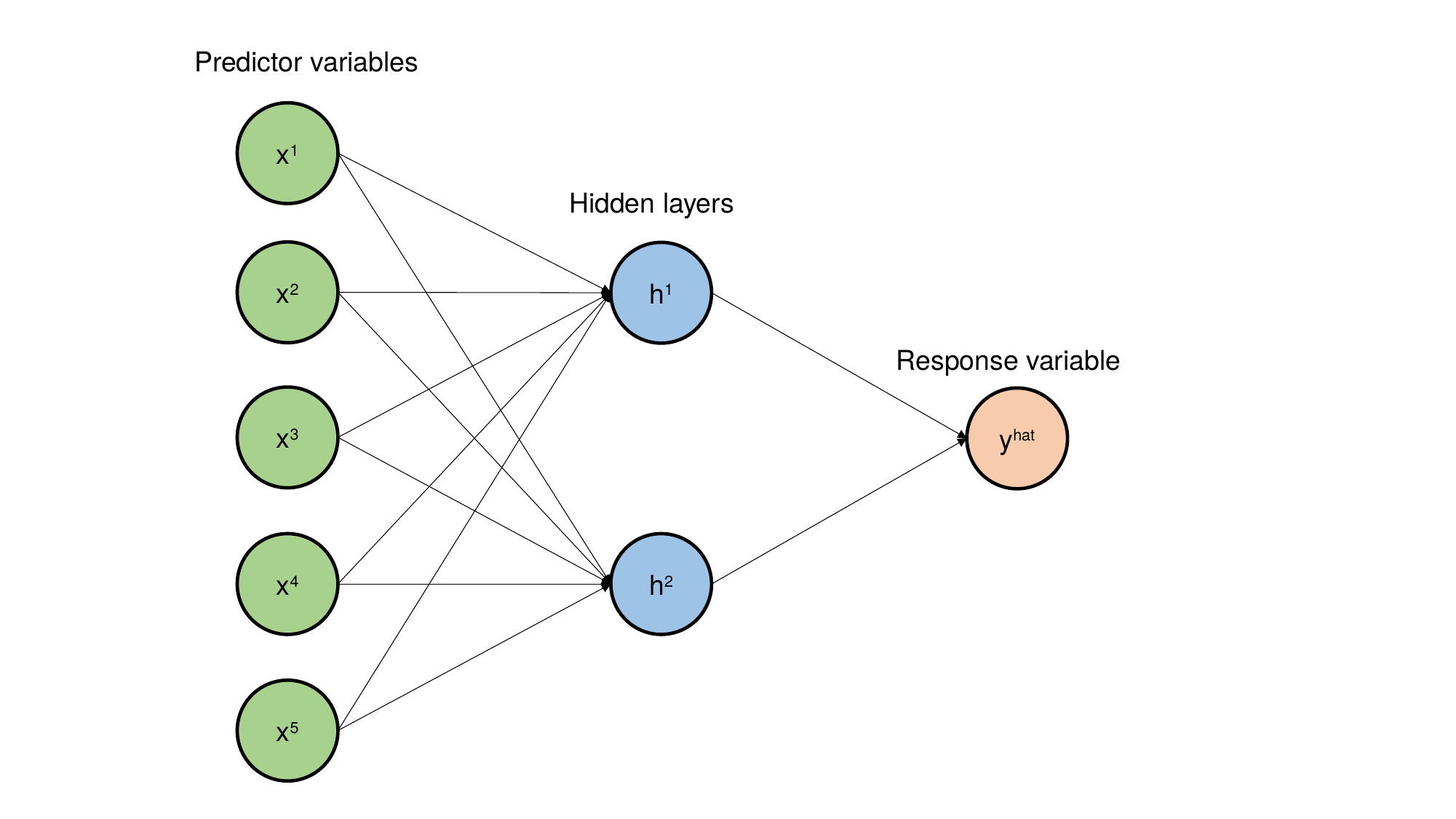

Predictor variables
x1
Hidden layers
x2
h1
Response variable
x3
yhat
x4
h2
x5